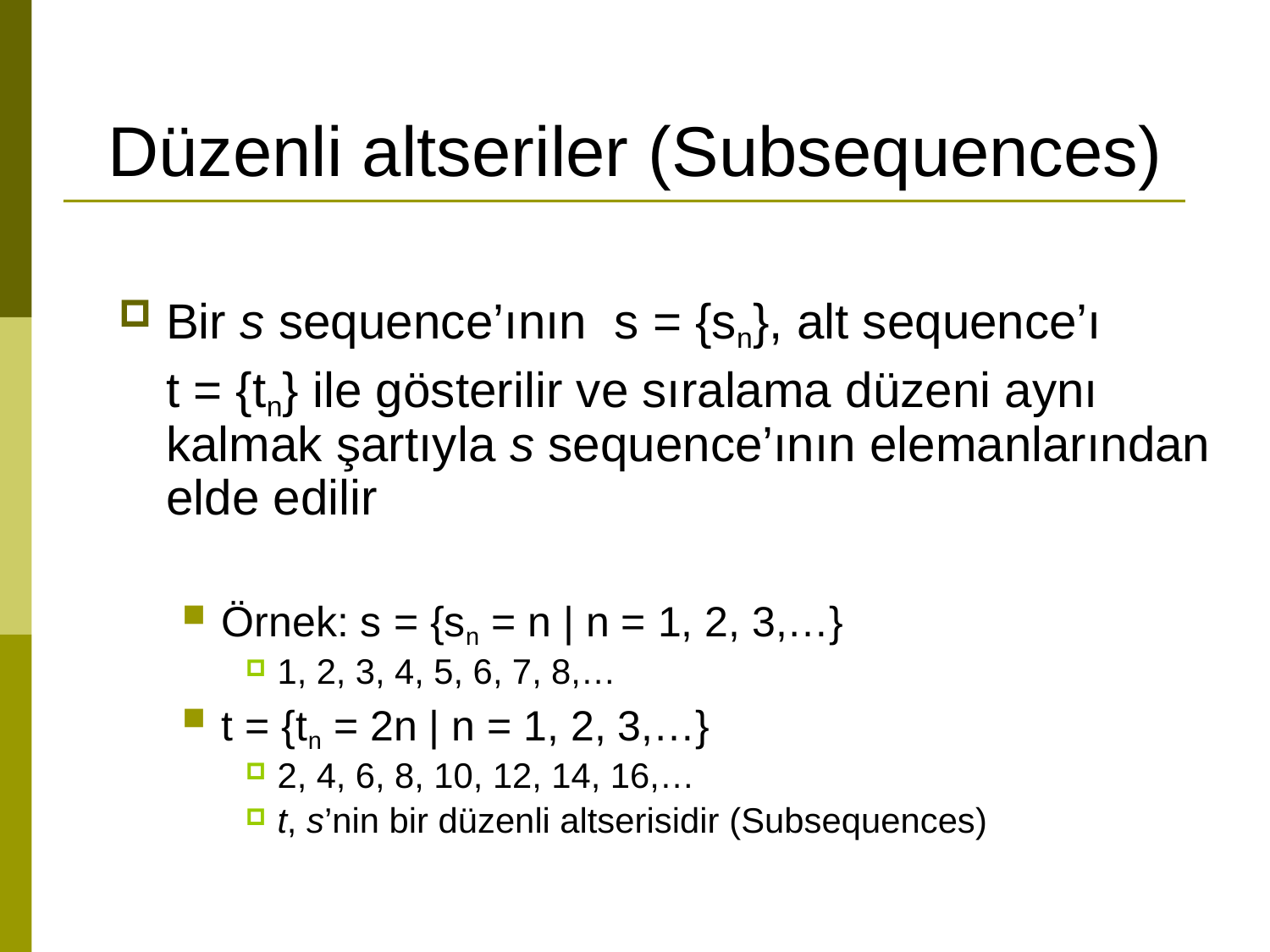

# Düzenli altseriler (Subsequences)
Bir s sequence’ının  s = {sn}, alt sequence’ı
	t = {tn} ile gösterilir ve sıralama düzeni aynı kalmak şartıyla s sequence’ının elemanlarından elde edilir

Örnek: s = {sn = n | n = 1, 2, 3,…}
1, 2, 3, 4, 5, 6, 7, 8,…
t = {tn = 2n | n = 1, 2, 3,…}
2, 4, 6, 8, 10, 12, 14, 16,…
t, s’nin bir düzenli altserisidir (Subsequences)